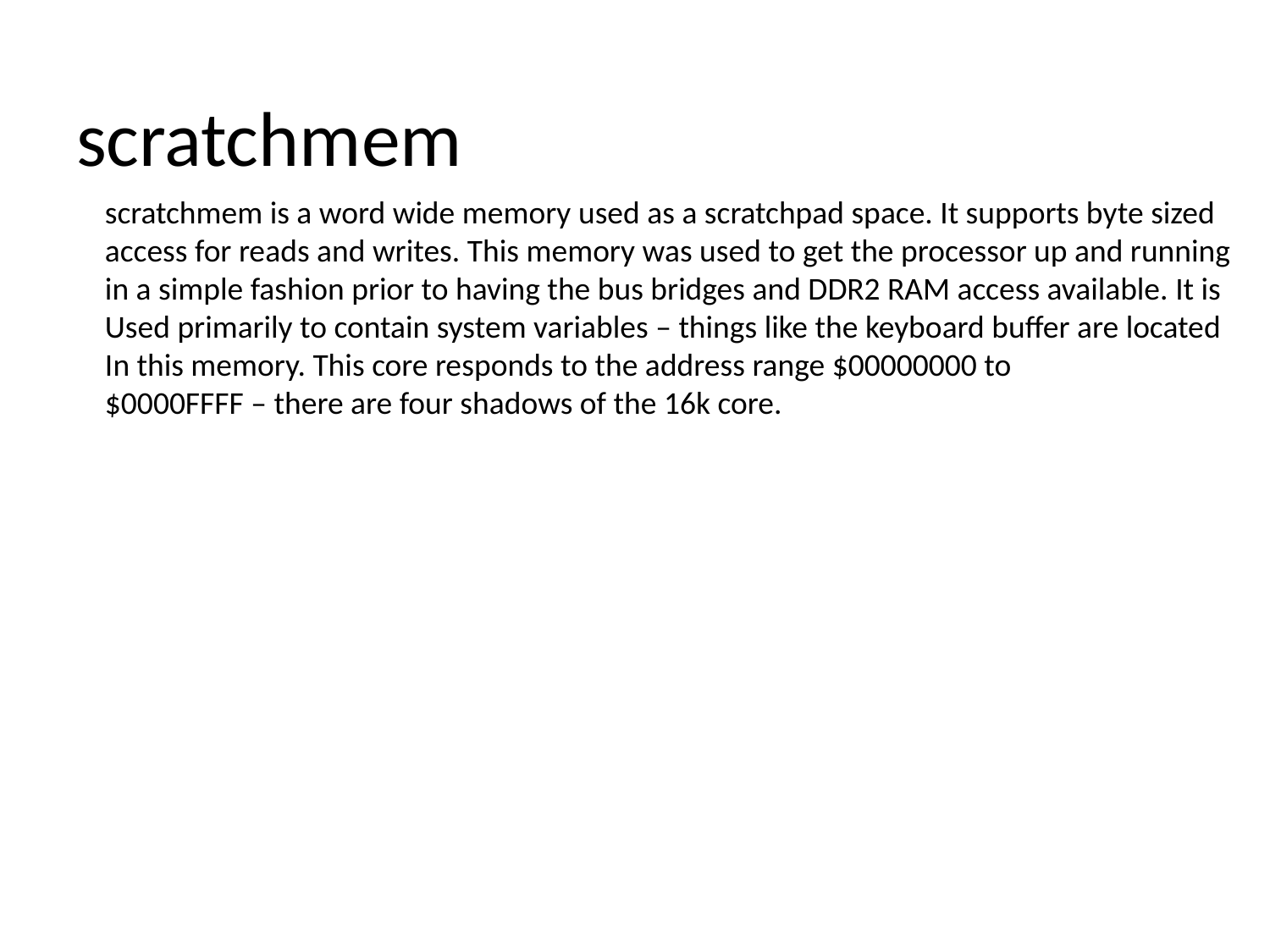

scratchmem
scratchmem is a word wide memory used as a scratchpad space. It supports byte sized
access for reads and writes. This memory was used to get the processor up and running
in a simple fashion prior to having the bus bridges and DDR2 RAM access available. It is
Used primarily to contain system variables – things like the keyboard buffer are located
In this memory. This core responds to the address range $00000000 to
$0000FFFF – there are four shadows of the 16k core.